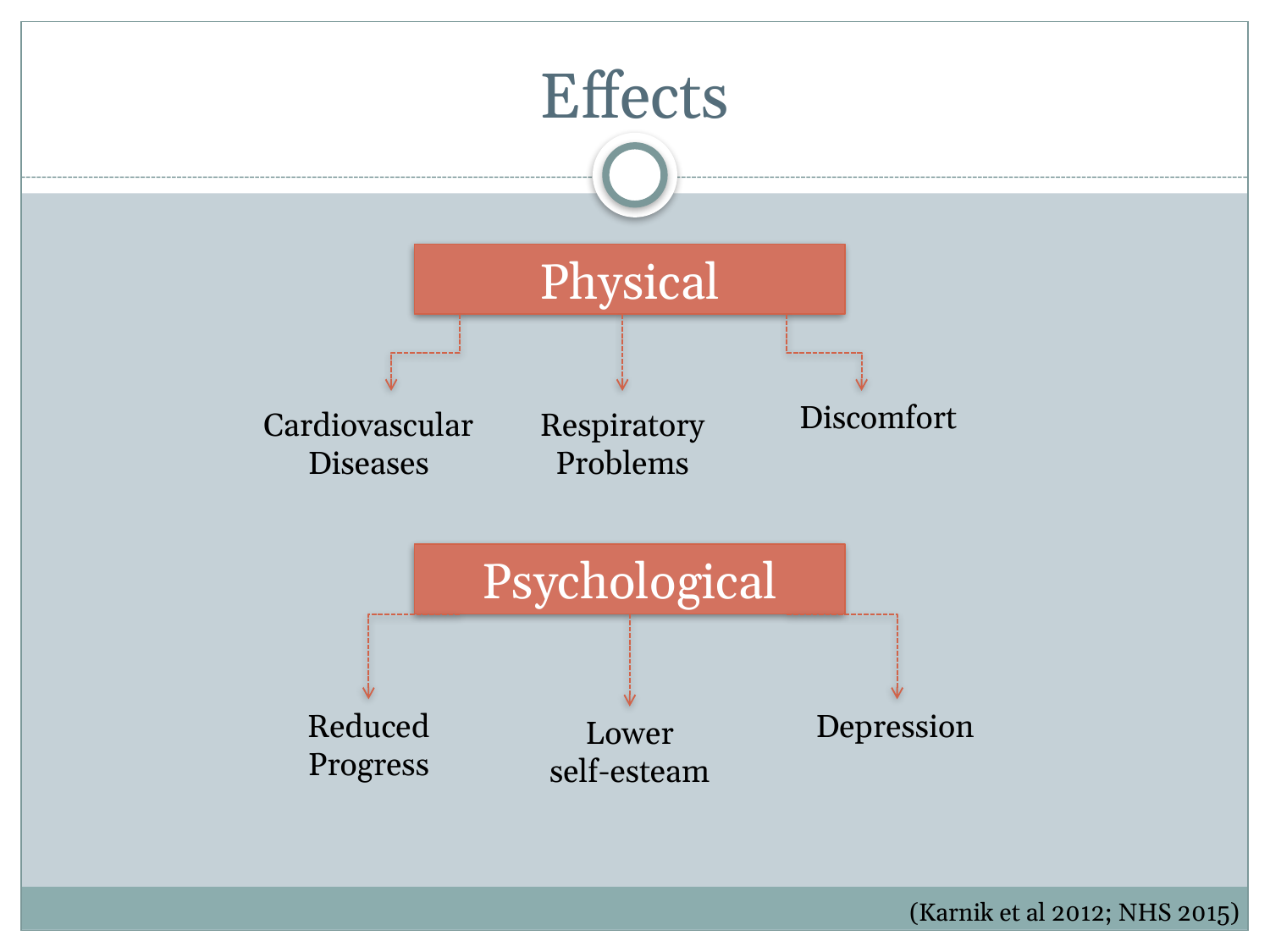

# Effects
Physical
Discomfort
Cardiovascular Diseases
Respiratory Problems
Psychological
Reduced Progress
Depression
Lower
self-esteam
(Karnik et al 2012; NHS 2015)